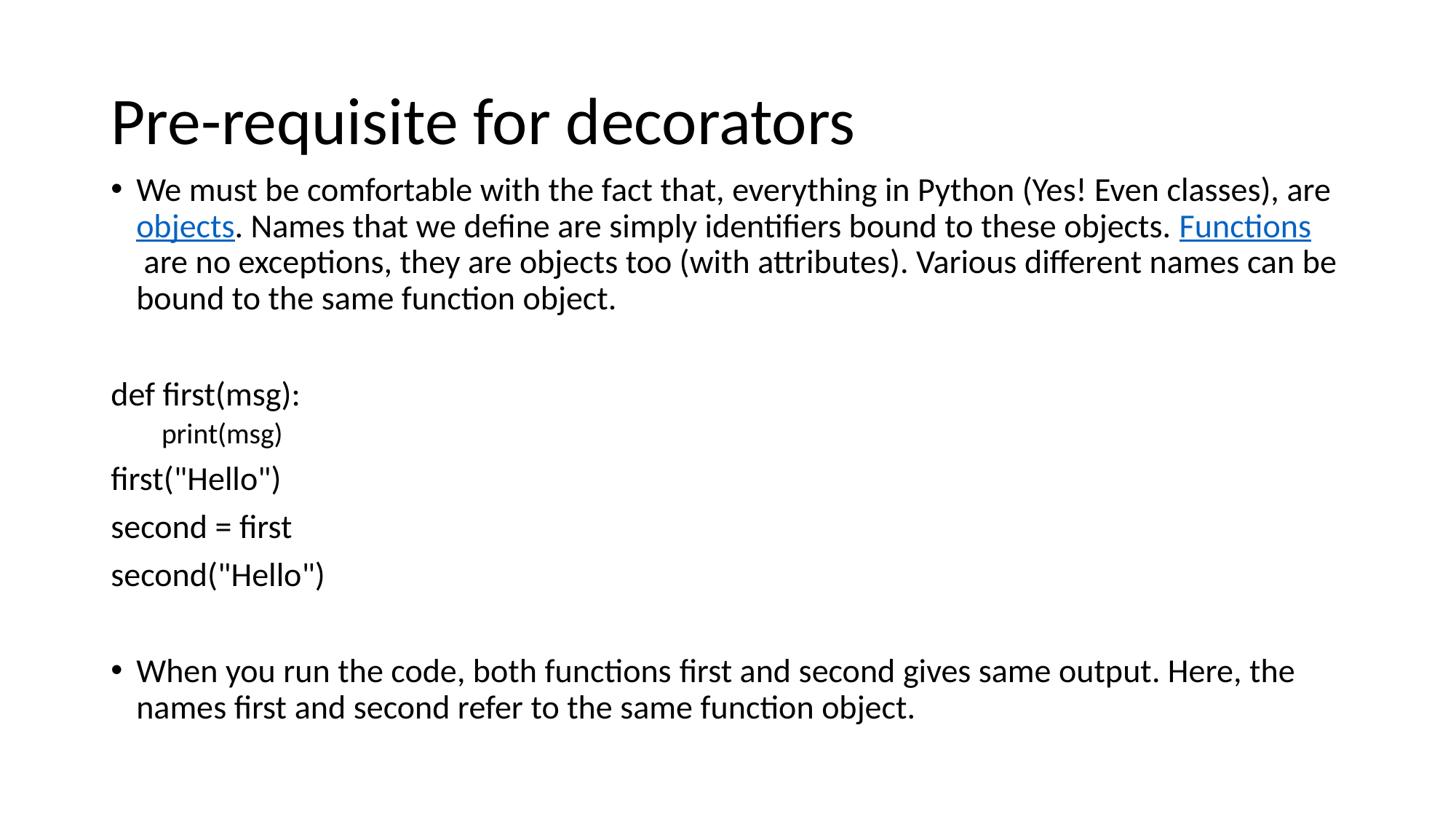

# Pre-requisite for decorators
We must be comfortable with the fact that, everything in Python (Yes! Even classes), are objects. Names that we define are simply identifiers bound to these objects. Functions are no exceptions, they are objects too (with attributes). Various different names can be bound to the same function object.

def first(msg):
print(msg)
first("Hello")
second = first
second("Hello")

When you run the code, both functions first and second gives same output. Here, the names first and second refer to the same function object.